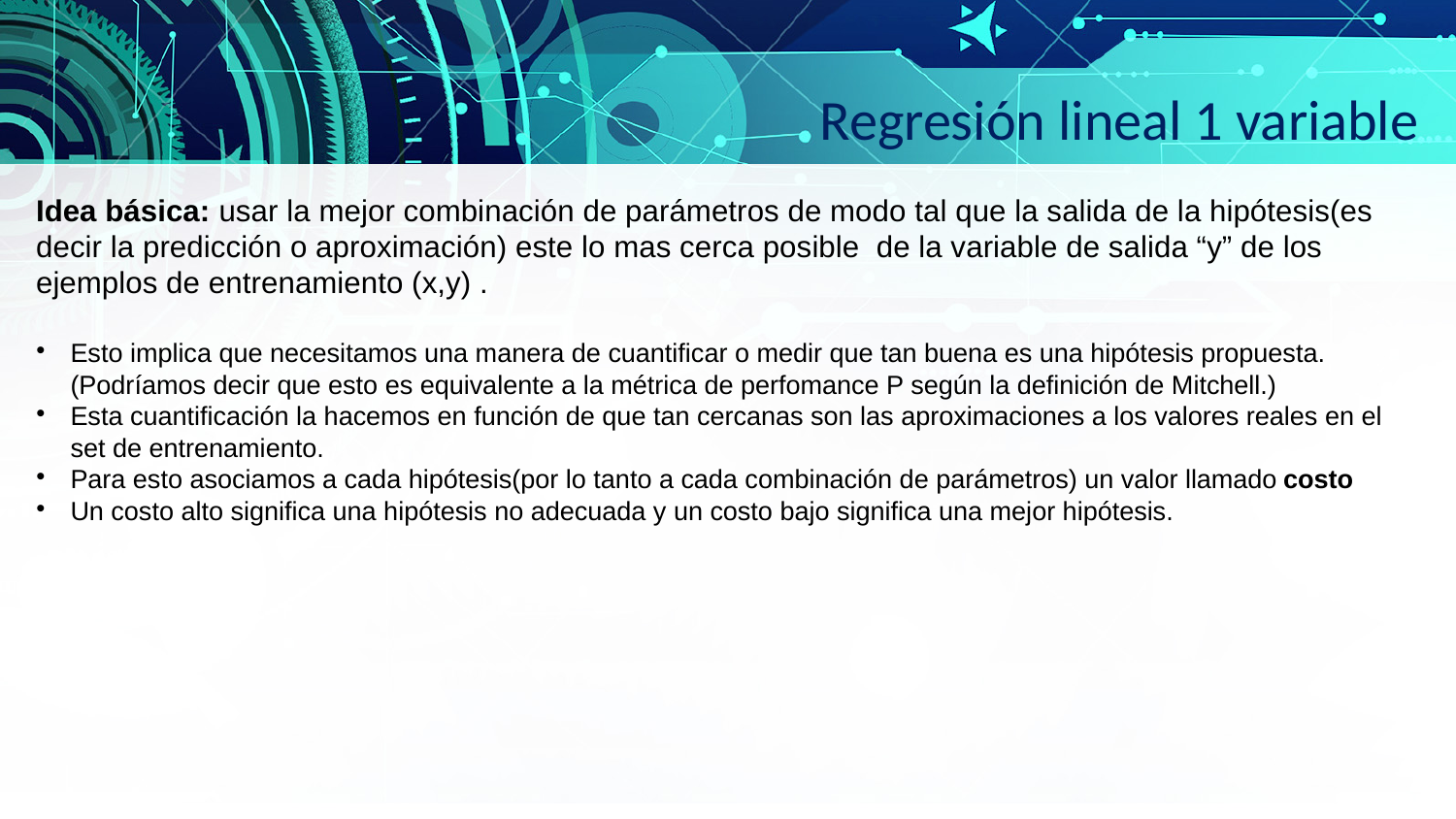

Regresión lineal 1 variable
Idea básica: usar la mejor combinación de parámetros de modo tal que la salida de la hipótesis(es decir la predicción o aproximación) este lo mas cerca posible  de la variable de salida “y” de los ejemplos de entrenamiento (x,y) .

Esto implica que necesitamos una manera de cuantificar o medir que tan buena es una hipótesis propuesta.
(Podríamos decir que esto es equivalente a la métrica de perfomance P según la definición de Mitchell.)
Esta cuantificación la hacemos en función de que tan cercanas son las aproximaciones a los valores reales en el set de entrenamiento.
Para esto asociamos a cada hipótesis(por lo tanto a cada combinación de parámetros) un valor llamado costo
Un costo alto significa una hipótesis no adecuada y un costo bajo significa una mejor hipótesis.